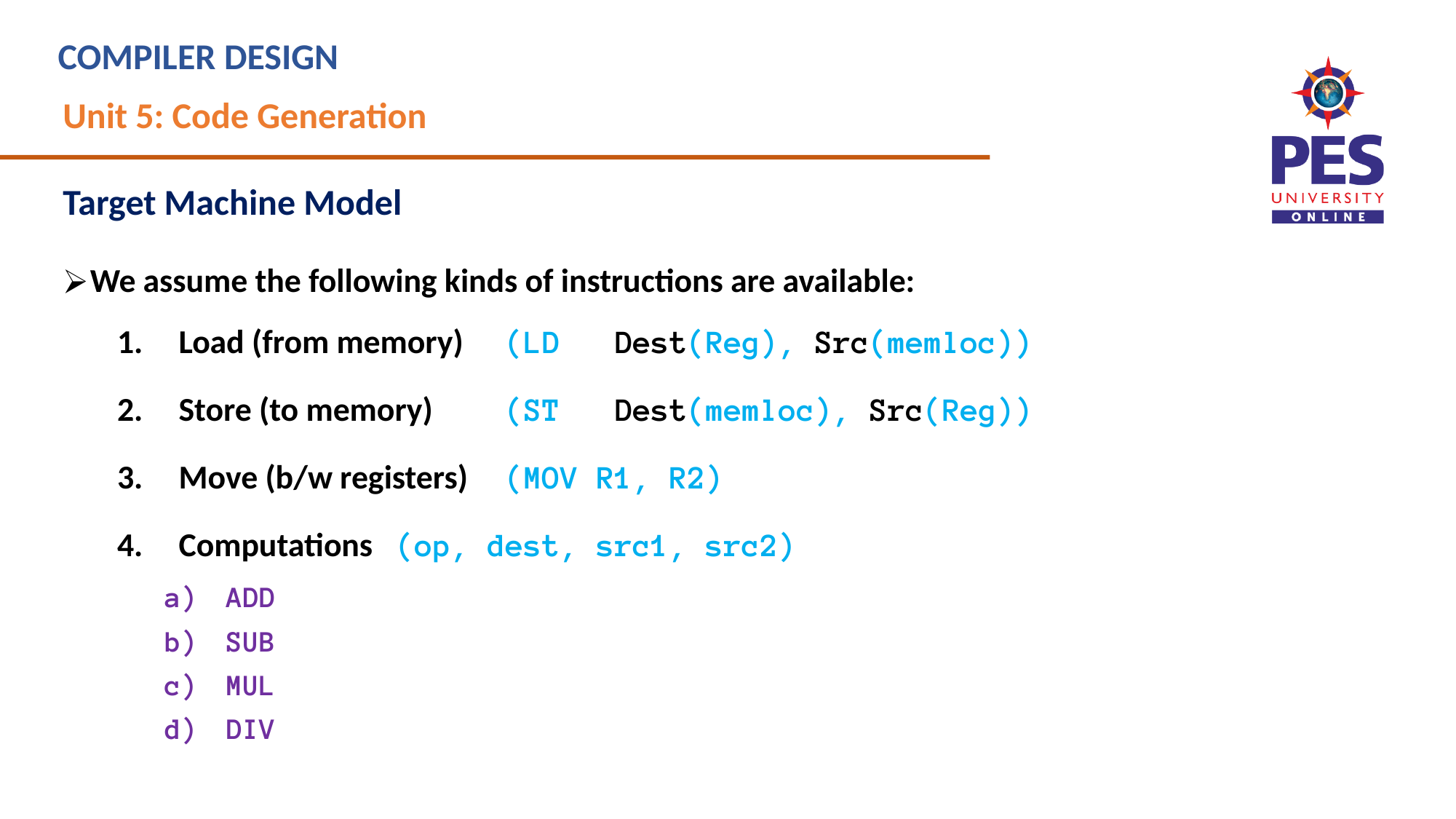

# COMPILER DESIGN
Unit 5: Code Generation

Target Machine Model

We assume the following kinds of instructions are available:
Load (from memory)	(LD	Dest(Reg), Src(memloc))
Store (to memory)	(ST	Dest(memloc), Src(Reg))
Move (b/w registers)	(MOV R1, R2)
Computations	(op, dest, src1, src2)
ADD
SUB
MUL
DIV